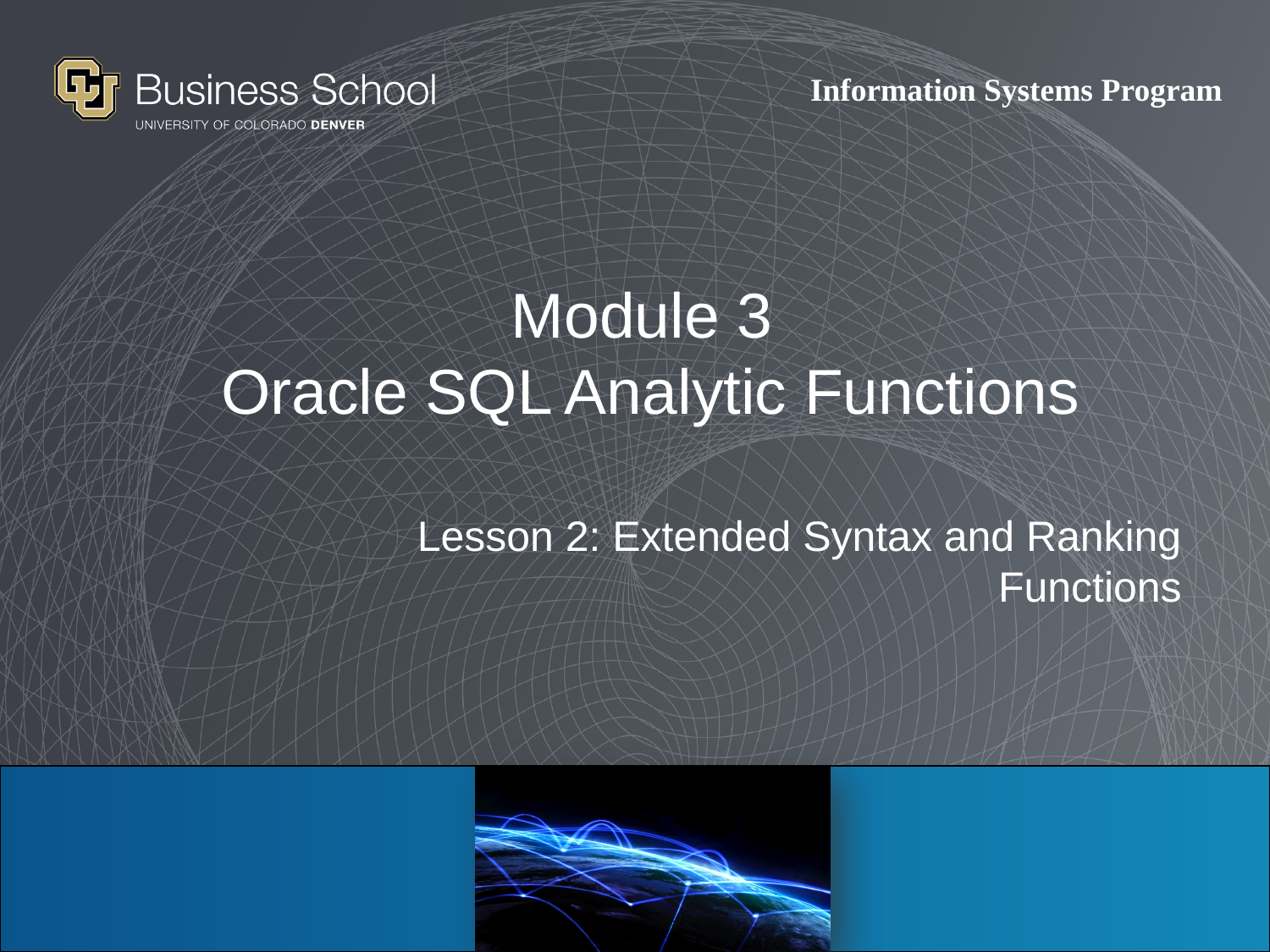

# Module 3 Oracle SQL Analytic Functions
Lesson 2: Extended Syntax and Ranking Functions